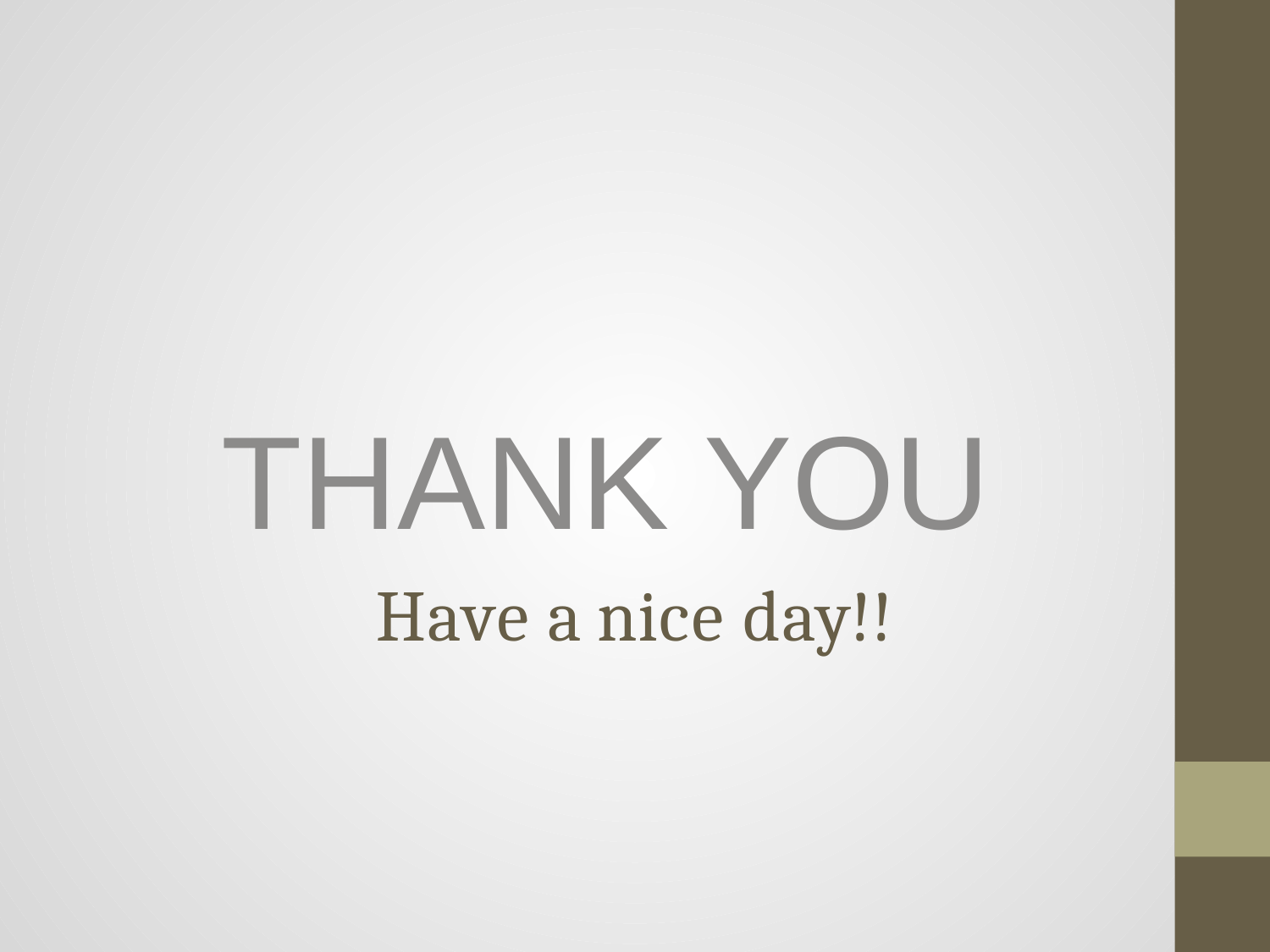

THANK YOU
# Have a nice day!!